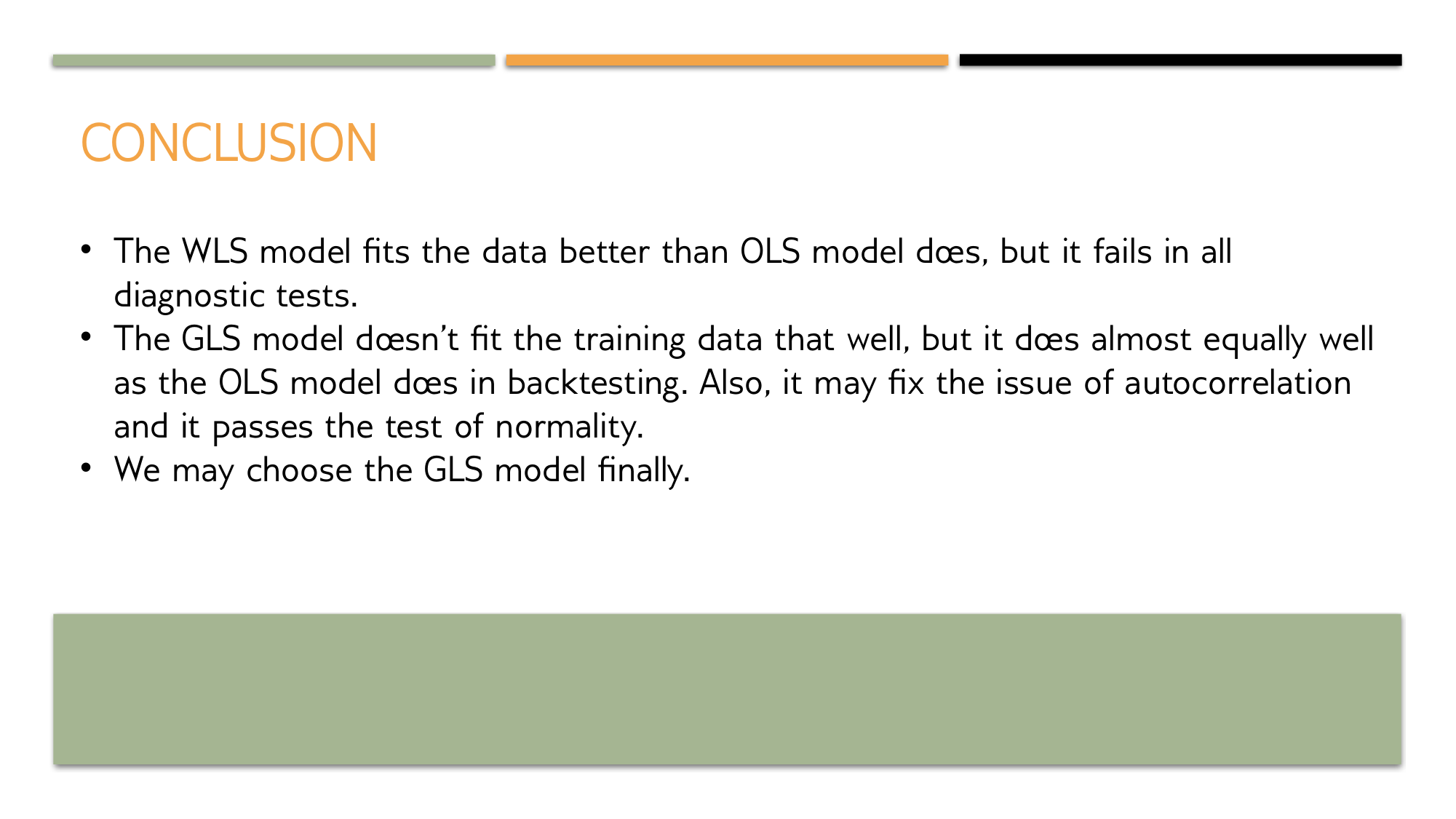

# CONCLUSION

The WLS model fits the data better than OLS model does, but it fails in all diagnostic tests.
The GLS model doesn’t fit the training data that well, but it does almost equally well as the OLS model does in backtesting. Also, it may fix the issue of autocorrelation and it passes the test of normality.
We may choose the GLS model finally.